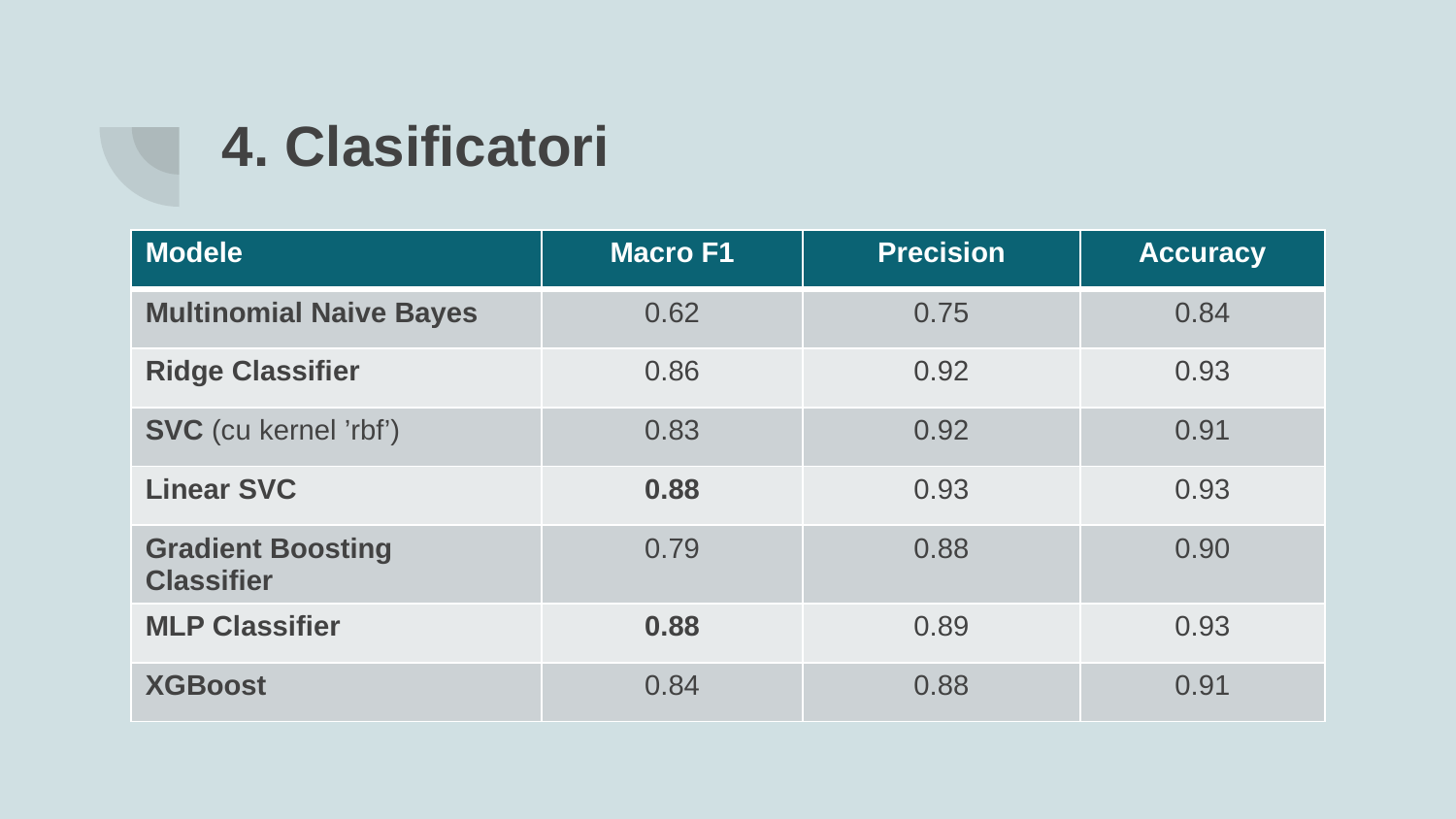

# 4. Clasificatori
| Modele | Macro F1 | Precision | Accuracy |
| --- | --- | --- | --- |
| Multinomial Naive Bayes | 0.62 | 0.75 | 0.84 |
| Ridge Classifier | 0.86 | 0.92 | 0.93 |
| SVC (cu kernel ’rbf’) | 0.83 | 0.92 | 0.91 |
| Linear SVC | 0.88 | 0.93 | 0.93 |
| Gradient Boosting Classifier | 0.79 | 0.88 | 0.90 |
| MLP Classifier | 0.88 | 0.89 | 0.93 |
| XGBoost | 0.84 | 0.88 | 0.91 |